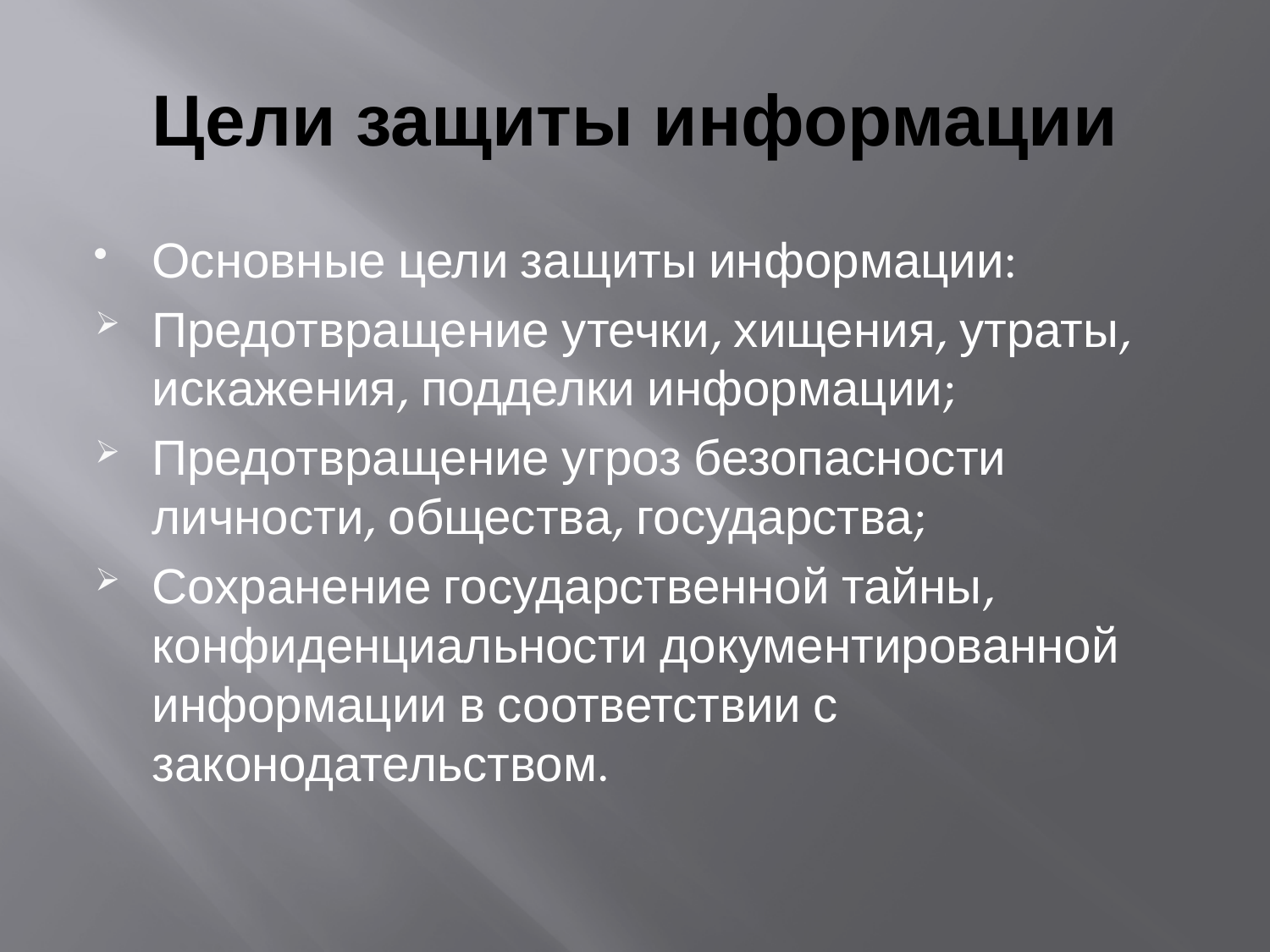

# Цели защиты информации
Основные цели защиты информации:
Предотвращение утечки, хищения, утраты, искажения, подделки информации;
Предотвращение угроз безопасности личности, общества, государства;
Сохранение государственной тайны, конфиденциальности документированной информации в соответствии с законодательством.